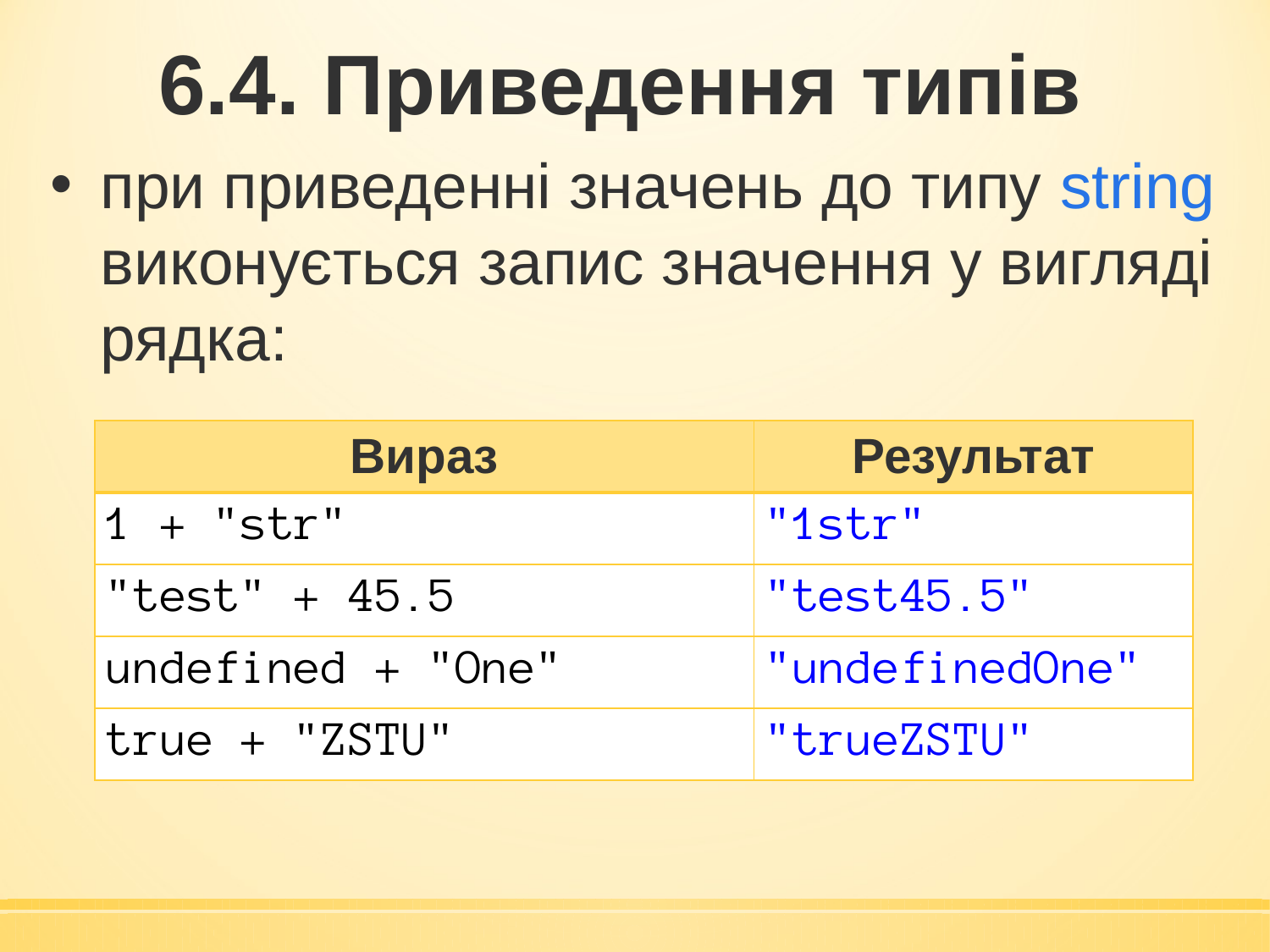

6.4. Приведення типів
при приведенні значень до типу string виконується запис значення у вигляді рядка:

| Вираз | Результат |
| --- | --- |
| 1 + "str" | "1str" |
| "test" + 45.5 | "test45.5" |
| undefined + "One" | "undefinedOne" |
| true + "ZSTU" | "trueZSTU" |